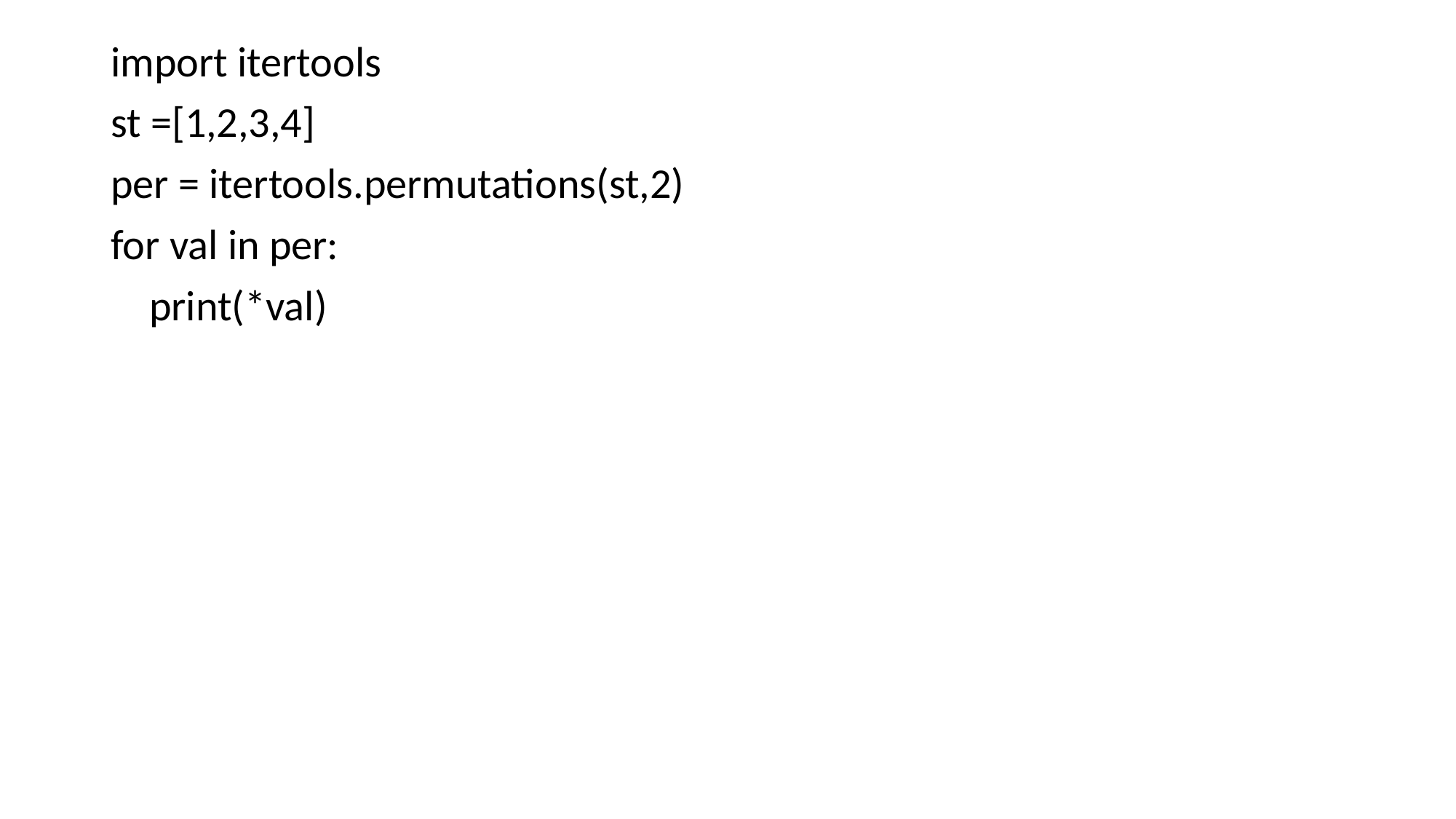

import itertools
st =[1,2,3,4]
per = itertools.permutations(st,2)
for val in per:
    print(*val)